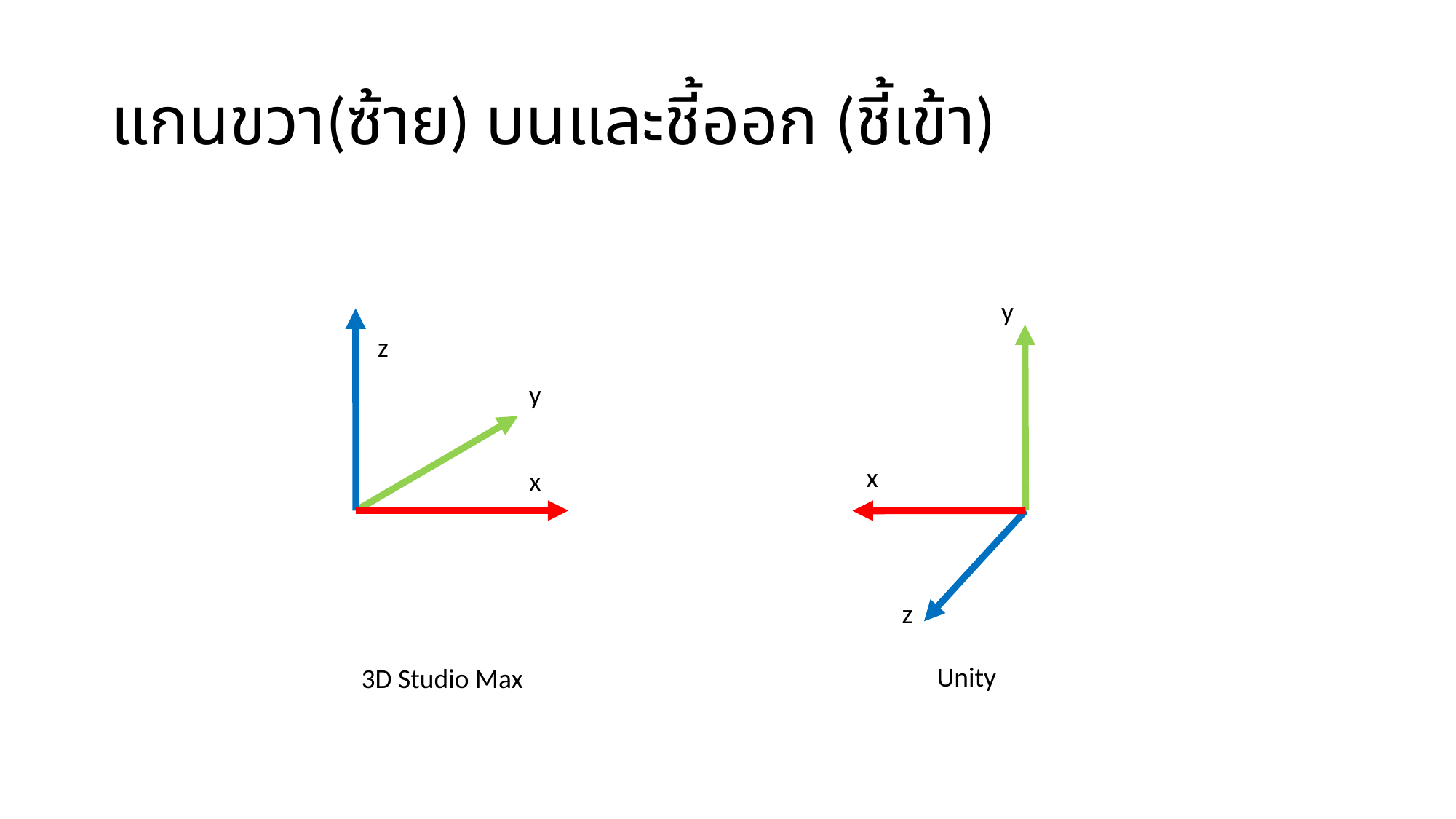

# แกนขวา(ซ้าย) บนและชี้ออก (ชี้เข้า)
y
z
y
x
x
z
Unity
3D Studio Max